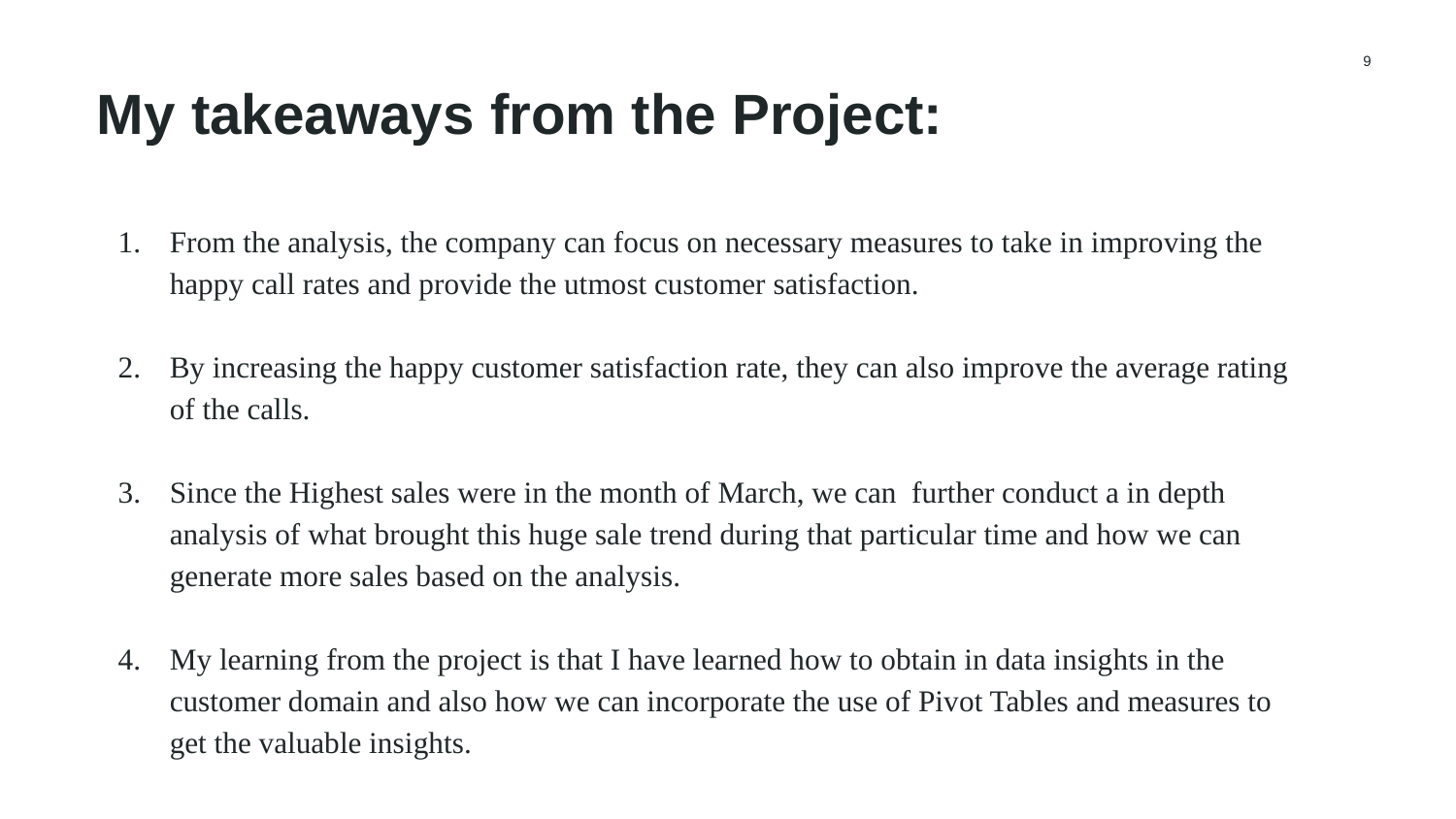

9
# My takeaways from the Project:

From the analysis, the company can focus on necessary measures to take in improving the happy call rates and provide the utmost customer satisfaction.

By increasing the happy customer satisfaction rate, they can also improve the average rating of the calls.

Since the Highest sales were in the month of March, we can  further conduct a in depth analysis of what brought this huge sale trend during that particular time and how we can generate more sales based on the analysis.

My learning from the project is that I have learned how to obtain in data insights in the customer domain and also how we can incorporate the use of Pivot Tables and measures to get the valuable insights.